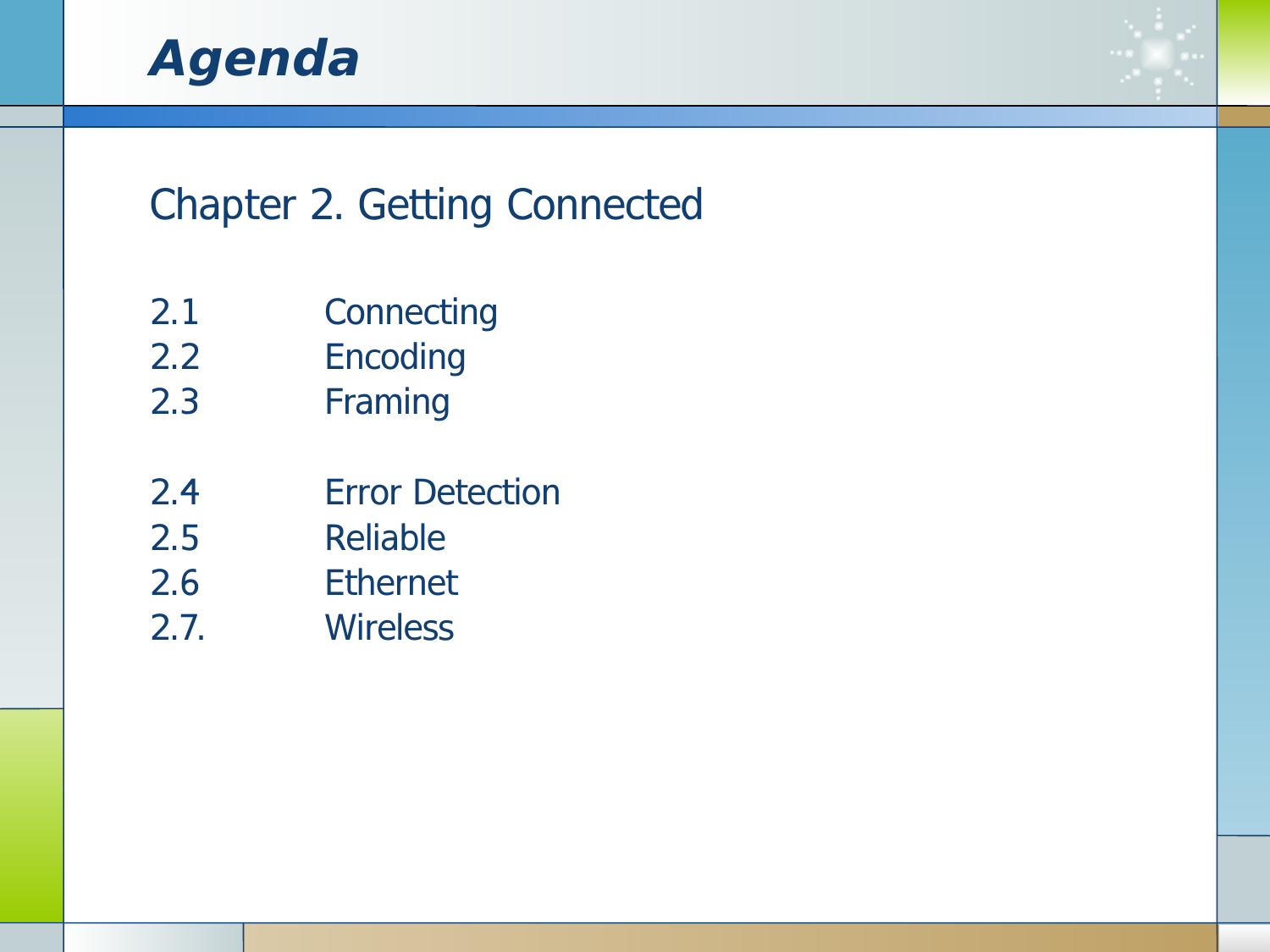

# Agenda
Chapter 2. Getting Connected

2.1 	Connecting
2.2 	Encoding
2.3 	Framing

2.4 	Error Detection
2.5 	Reliable
2.6 	Ethernet
2.7.	Wireless